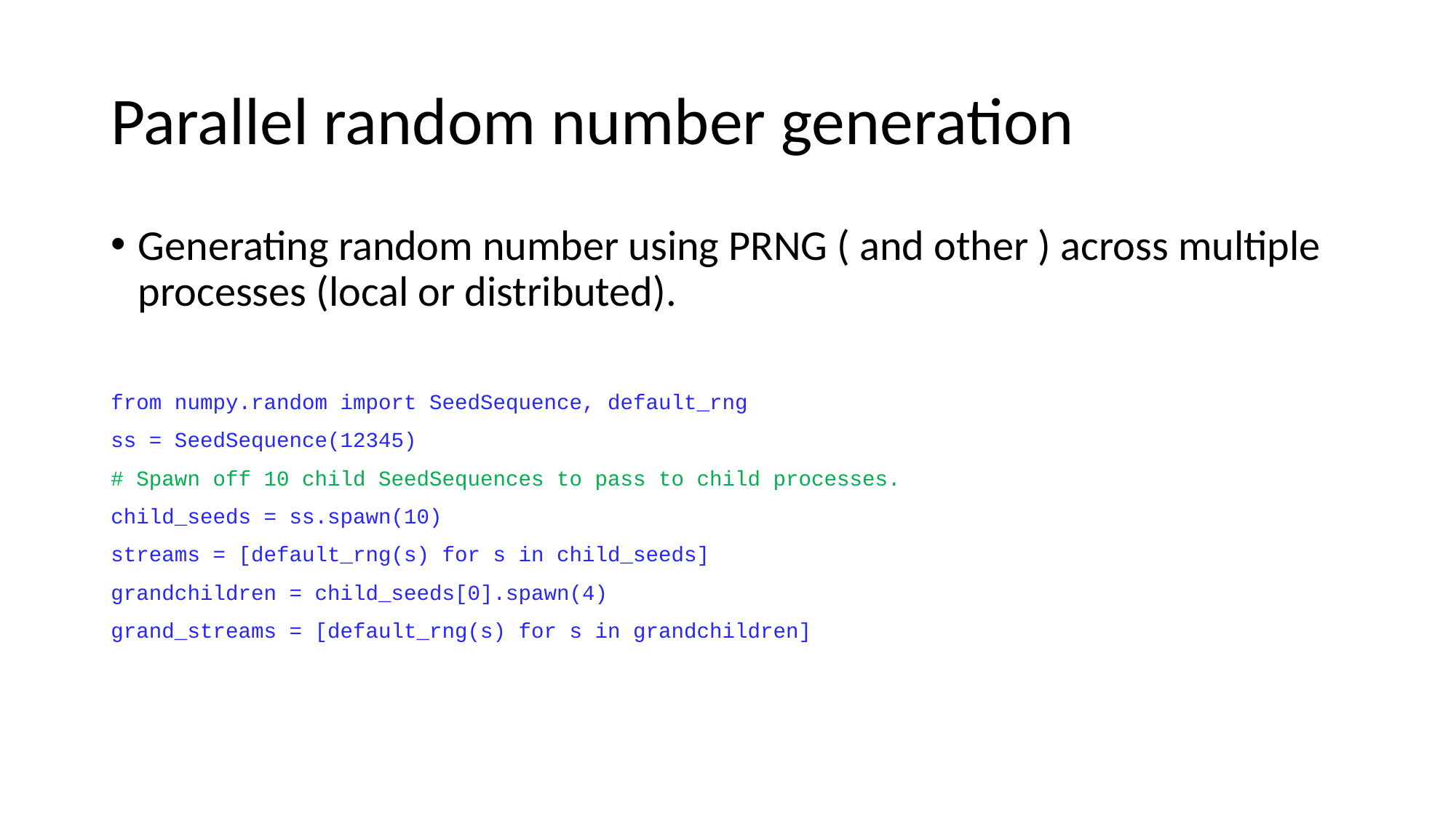

# Parallel random number generation
Generating random number using PRNG ( and other ) across multiple processes (local or distributed).

from numpy.random import SeedSequence, default_rng
ss = SeedSequence(12345)
# Spawn off 10 child SeedSequences to pass to child processes.
child_seeds = ss.spawn(10)
streams = [default_rng(s) for s in child_seeds]
grandchildren = child_seeds[0].spawn(4)
grand_streams = [default_rng(s) for s in grandchildren]